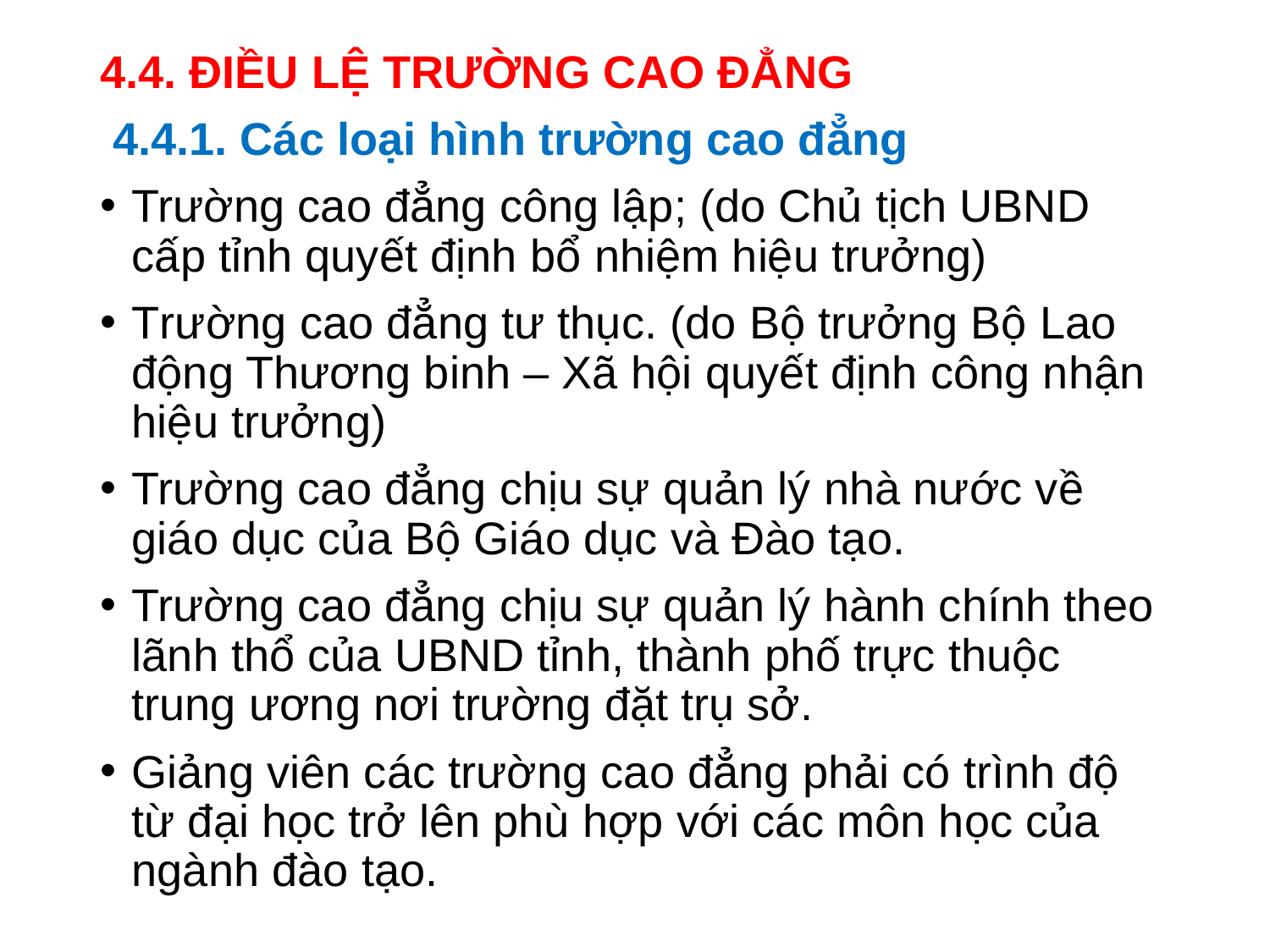

4.4. ĐIỀU LỆ TRƯỜNG CAO ĐẲNG
 4.4.1. Các loại hình trường cao đẳng
Trường cao đẳng công lập; (do Chủ tịch UBND cấp tỉnh quyết định bổ nhiệm hiệu trưởng)
Trường cao đẳng tư thục. (do Bộ trưởng Bộ Lao động Thương binh – Xã hội quyết định công nhận hiệu trưởng)
Trường cao đẳng chịu sự quản lý nhà nước về giáo dục của Bộ Giáo dục và Đào tạo.
Trường cao đẳng chịu sự quản lý hành chính theo lãnh thổ của UBND tỉnh, thành phố trực thuộc trung ương nơi trường đặt trụ sở.
Giảng viên các trường cao đẳng phải có trình độ từ đại học trở lên phù hợp với các môn học của ngành đào tạo.